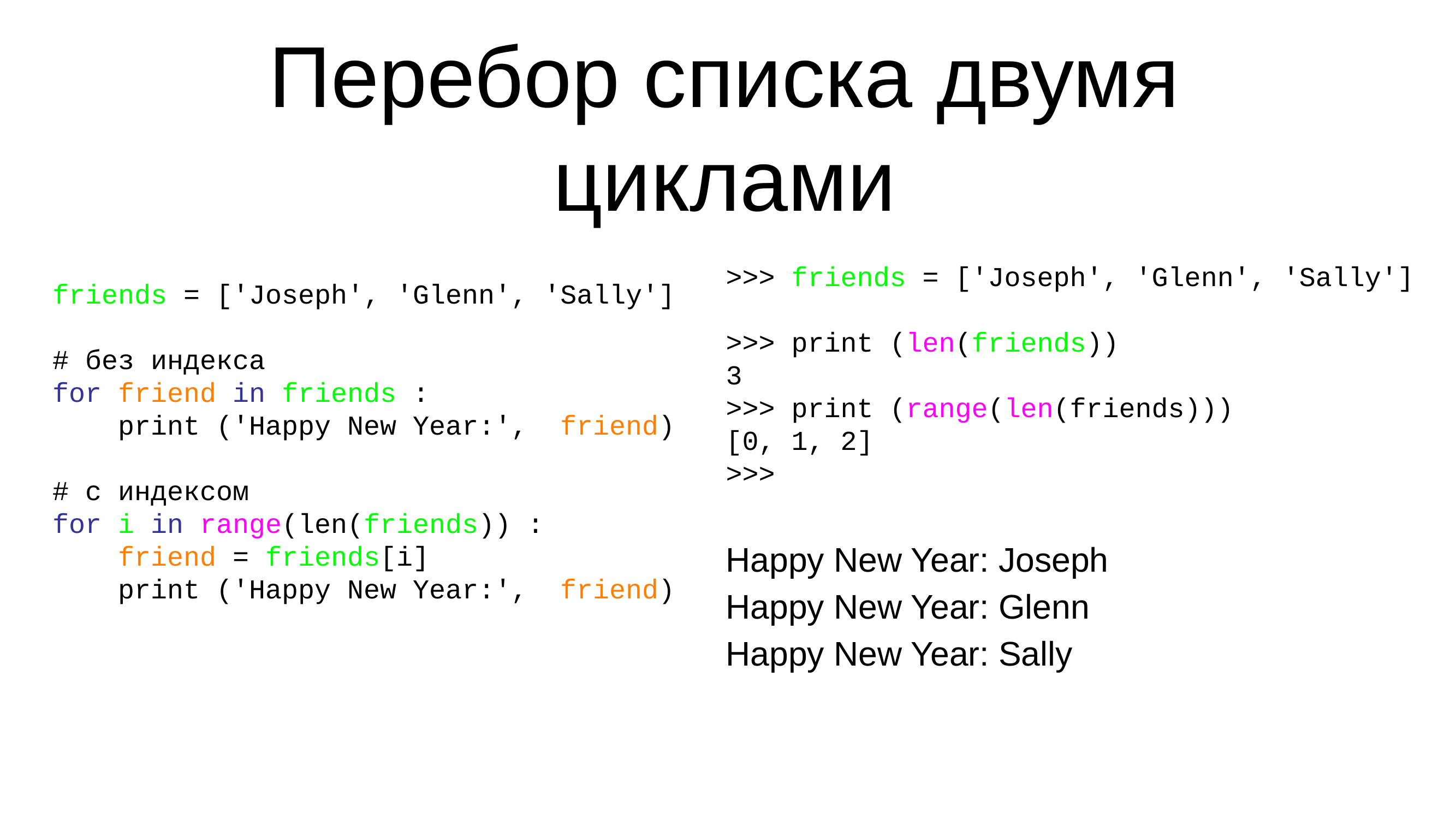

# Перебор списка двумя циклами
>>> friends = ['Joseph', 'Glenn', 'Sally']

>>> print (len(friends))
3
>>> print (range(len(friends)))
[0, 1, 2]
>>>
friends = ['Joseph', 'Glenn', 'Sally']

# без индекса
for friend in friends :
    print ('Happy New Year:',  friend)

# с индексом
for i in range(len(friends)) :
    friend = friends[i]
    print ('Happy New Year:',  friend)
Happy New Year: Joseph
Happy New Year: Glenn
Happy New Year: Sally